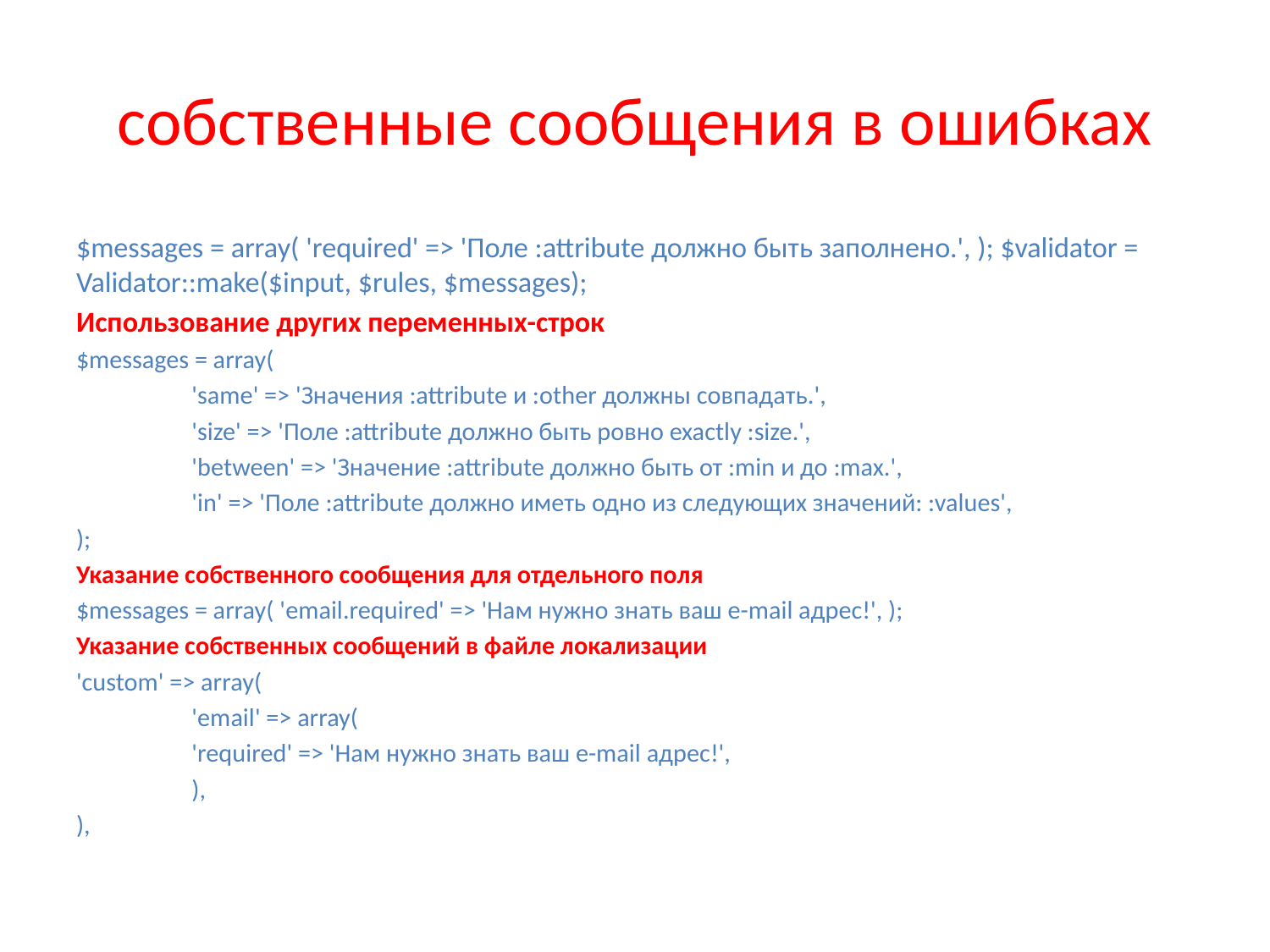

# собственные сообщения в ошибках
$messages = array( 'required' => 'Поле :attribute должно быть заполнено.', ); $validator = Validator::make($input, $rules, $messages);
Использование других переменных-строк
$messages = array(
	'same' => 'Значения :attribute и :other должны совпадать.',
	'size' => 'Поле :attribute должно быть ровно exactly :size.',
	'between' => 'Значение :attribute должно быть от :min и до :max.',
	'in' => 'Поле :attribute должно иметь одно из следующих значений: :values',
);
Указание собственного сообщения для отдельного поля
$messages = array( 'email.required' => 'Нам нужно знать ваш e-mail адрес!', );
Указание собственных сообщений в файле локализации
'custom' => array(
	'email' => array(
		'required' => 'Нам нужно знать ваш e-mail адрес!',
	),
),